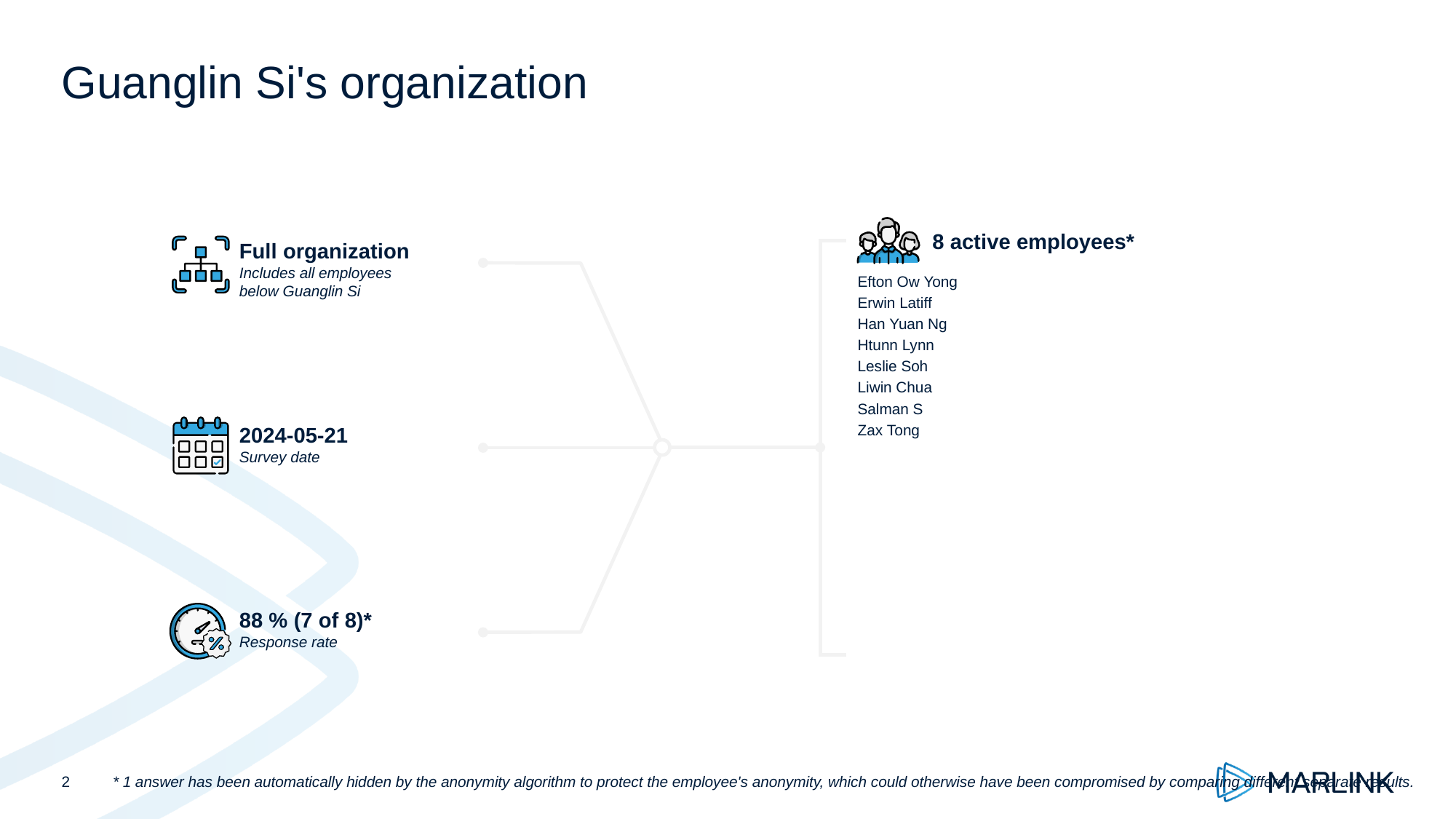

# Guanglin Si's organization

8 active employees*

Full organization

Includes all employees below Guanglin Si
Efton Ow Yong
Erwin Latiff
Han Yuan Ng
Htunn Lynn
Leslie Soh
Liwin Chua
Salman S
Zax Tong

2024-05-21

Survey date

88 % (7 of 8)*
Response rate
2
* 1 answer has been automatically hidden by the anonymity algorithm to protect the employee's anonymity, which could otherwise have been compromised by comparing different separate results.